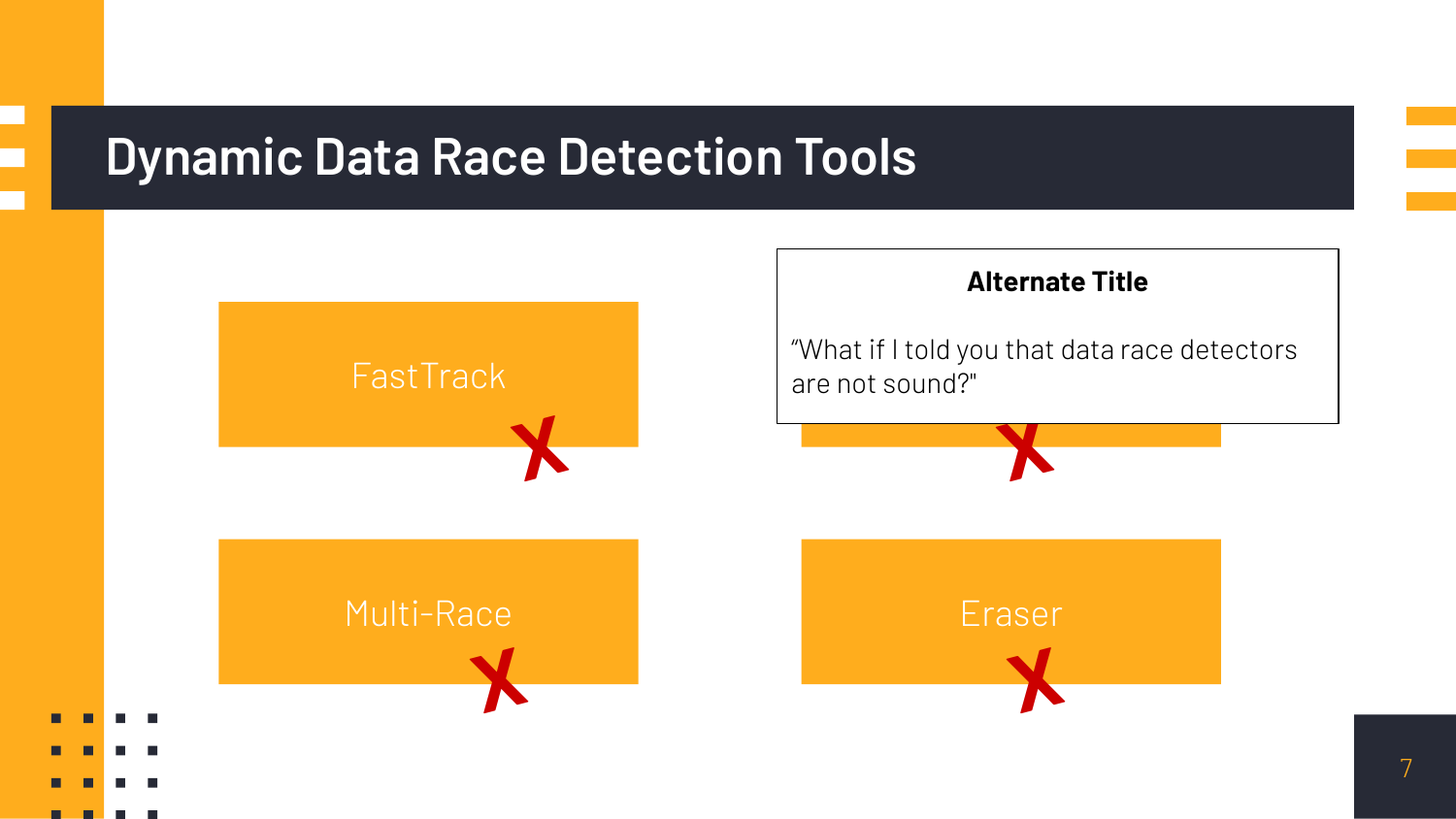

# Dynamic Data Race Detection Tools
Alternate Title

“What if I told you that data race detectors are not sound?"
FastTrack
GoldiLocks
X
X
Multi-Race
Eraser
X
X
7